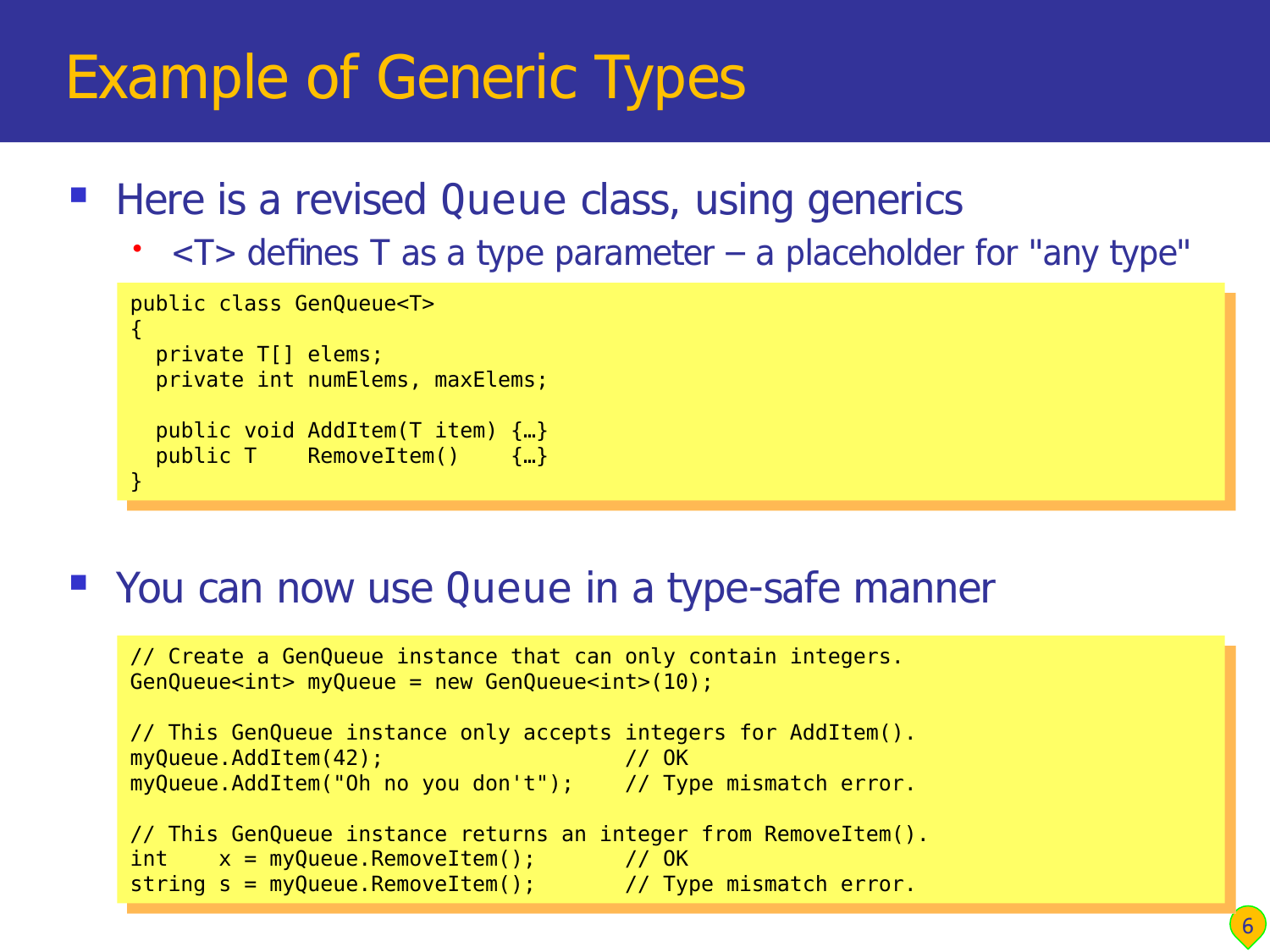

# Example of Generic Types
Here is a revised Queue class, using generics
<T> defines T as a type parameter – a placeholder for "any type"

You can now use Queue in a type-safe manner

public class GenQueue<T>
{
  private T[] elems;
  private int numElems, maxElems;

  public void AddItem(T item) {…}
  public T    RemoveItem()    {…}
}
// Create a GenQueue instance that can only contain integers.
GenQueue<int> myQueue = new GenQueue<int>(10);

// This GenQueue instance only accepts integers for AddItem().
myQueue.AddItem(42);                   // OK
myQueue.AddItem("Oh no you don't");    // Type mismatch error.

// This GenQueue instance returns an integer from RemoveItem().
int    x = myQueue.RemoveItem();       // OK
string s = myQueue.RemoveItem();       // Type mismatch error.
6